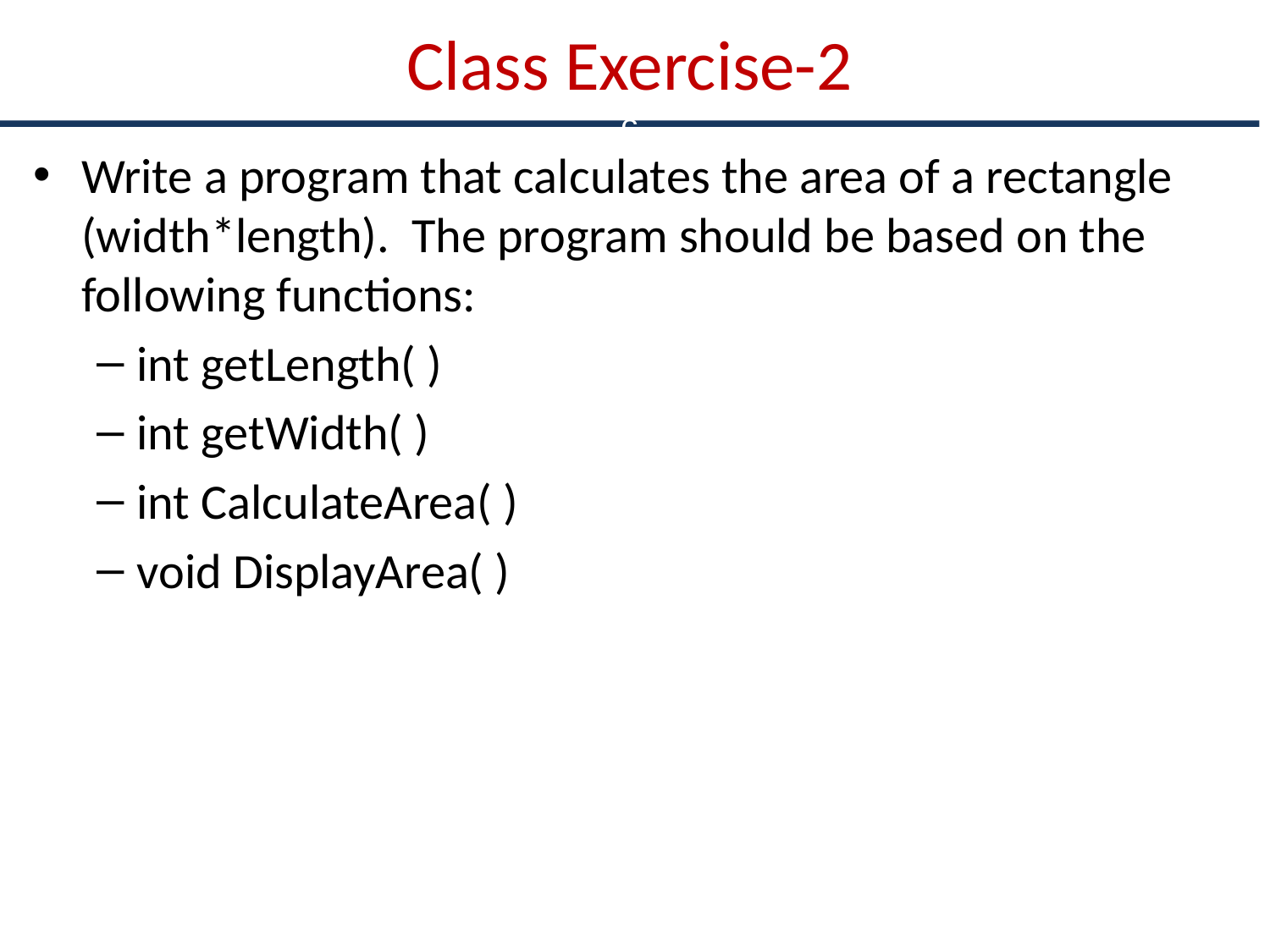

# Class Exercise-2
c
Write a program that calculates the area of a rectangle (width*length).  The program should be based on the following functions:
int getLength( )
int getWidth( )
int CalculateArea( )
void DisplayArea( )